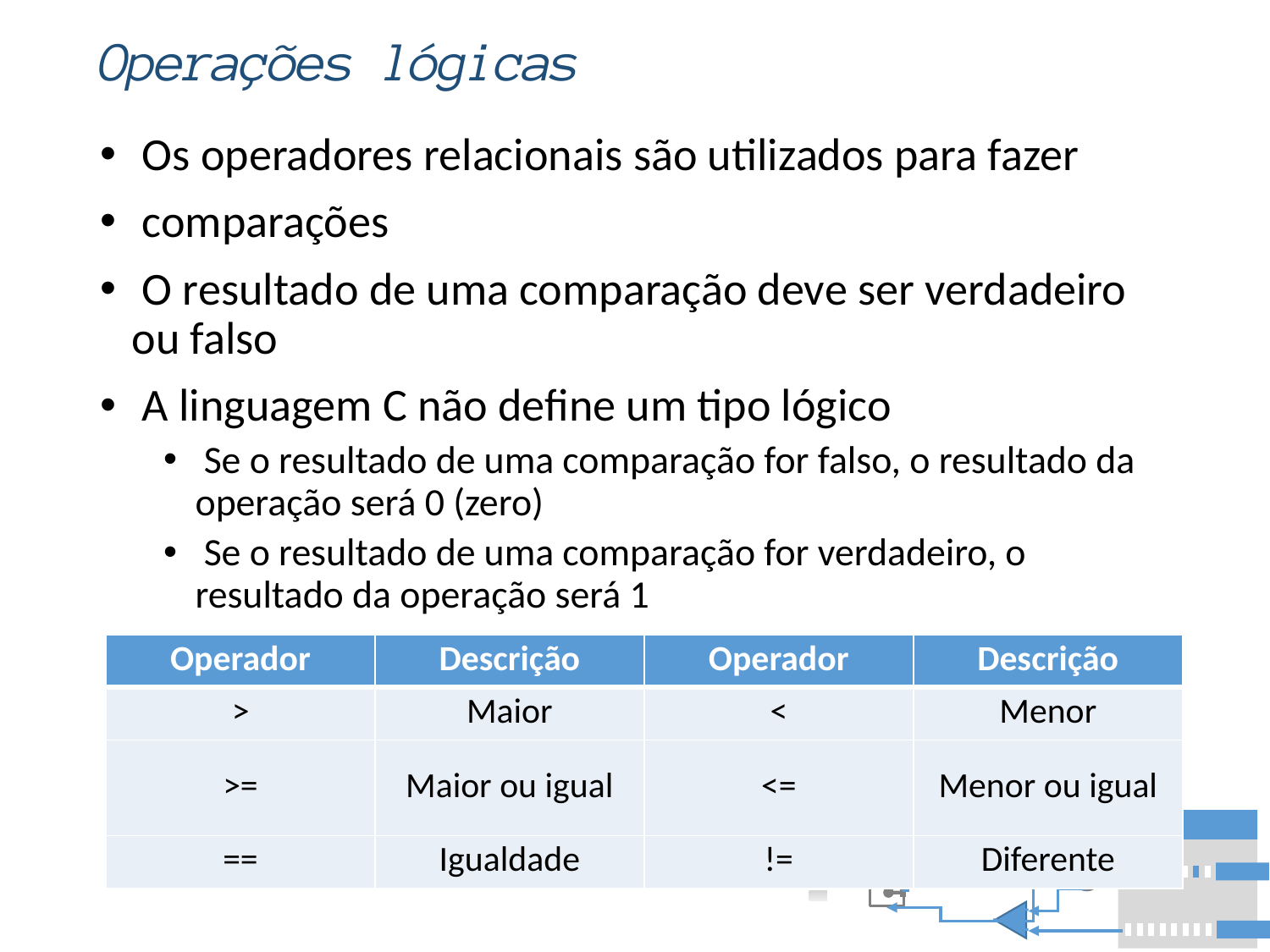

# Operações lógicas
 Os operadores relacionais são utilizados para fazer
 comparações
 O resultado de uma comparação deve ser verdadeiro ou falso
 A linguagem C não define um tipo lógico
 Se o resultado de uma comparação for falso, o resultado da operação será 0 (zero)
 Se o resultado de uma comparação for verdadeiro, o resultado da operação será 1
| Operador | Descrição | Operador | Descrição |
| --- | --- | --- | --- |
| > | Maior | < | Menor |
| >= | Maior ou igual | <= | Menor ou igual |
| == | Igualdade | != | Diferente |